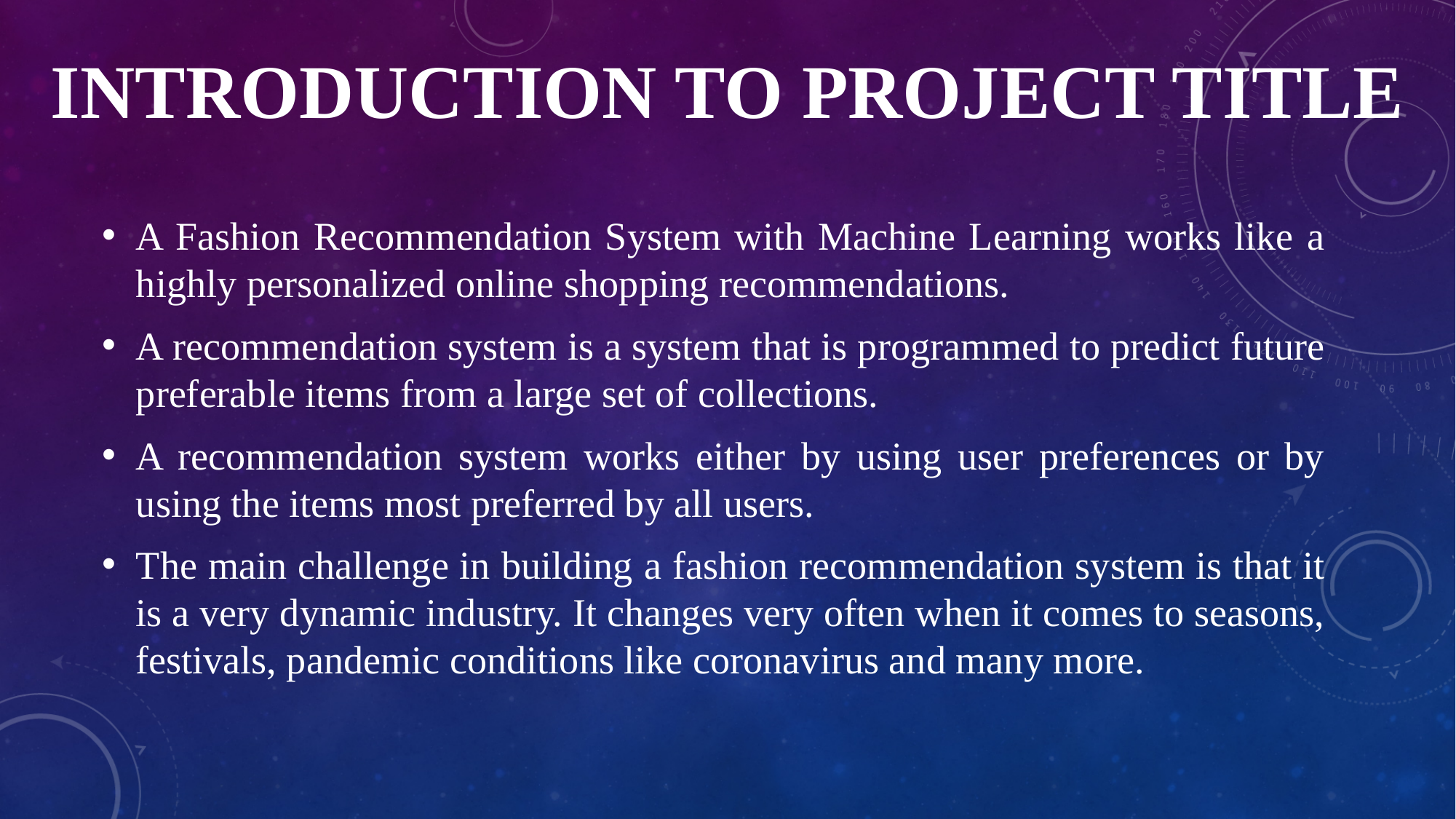

# INTRODUCTION TO PROJECT TITLE
A Fashion Recommendation System with Machine Learning works like a highly personalized online shopping recommendations.
A recommendation system is a system that is programmed to predict future preferable items from a large set of collections.
A recommendation system works either by using user preferences or by using the items most preferred by all users.
The main challenge in building a fashion recommendation system is that it is a very dynamic industry. It changes very often when it comes to seasons, festivals, pandemic conditions like coronavirus and many more.